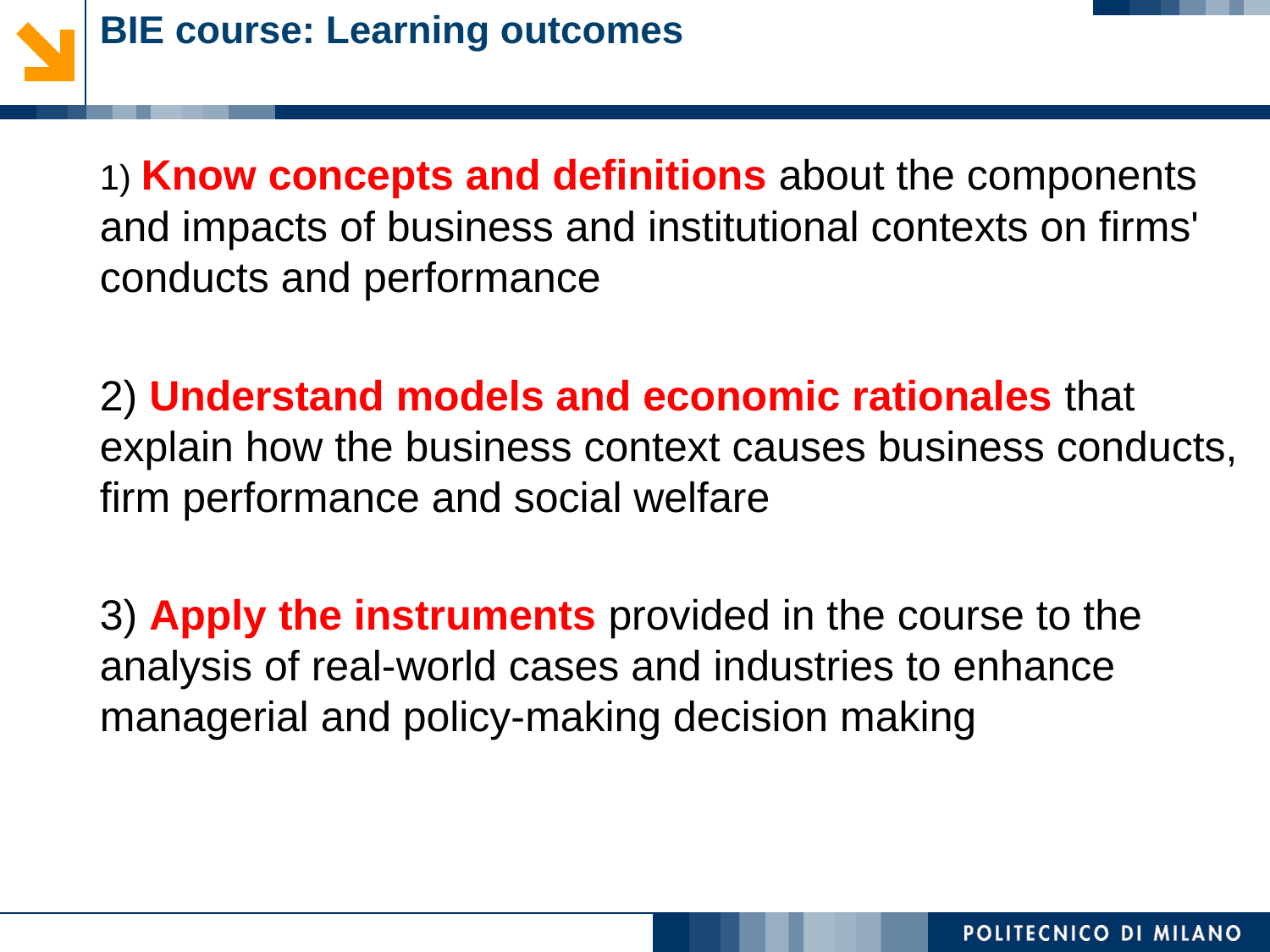

# BIE course: Learning outcomes
1) Know concepts and definitions about the components and impacts of business and institutional contexts on firms' conducts and performance

2) Understand models and economic rationales that explain how the business context causes business conducts, firm performance and social welfare

3) Apply the instruments provided in the course to the analysis of real-world cases and industries to enhance managerial and policy-making decision making